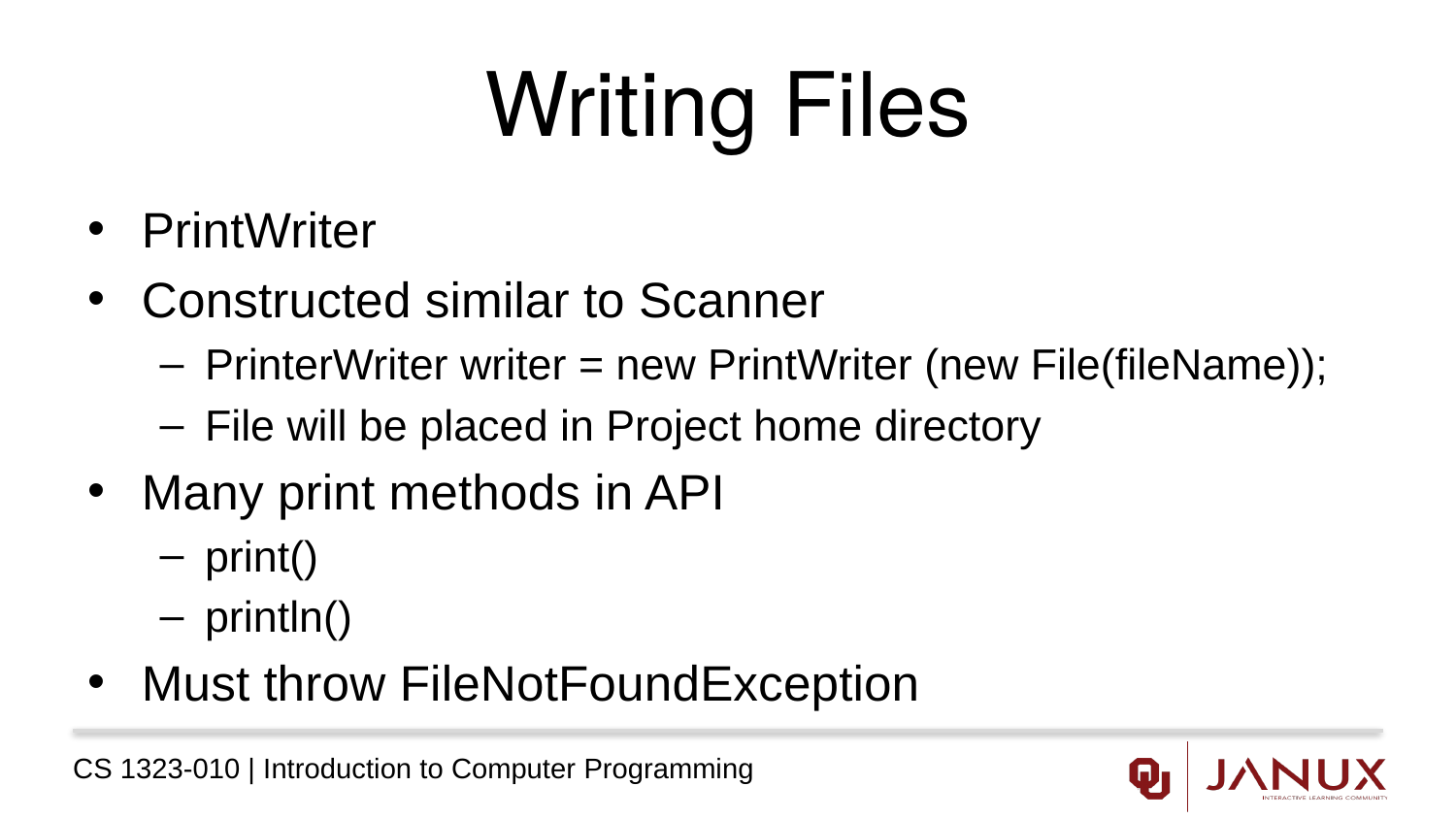

# Writing Files
PrintWriter
Constructed similar to Scanner
PrinterWriter writer = new PrintWriter (new File(fileName));
File will be placed in Project home directory
Many print methods in API
print()
println()
Must throw FileNotFoundException